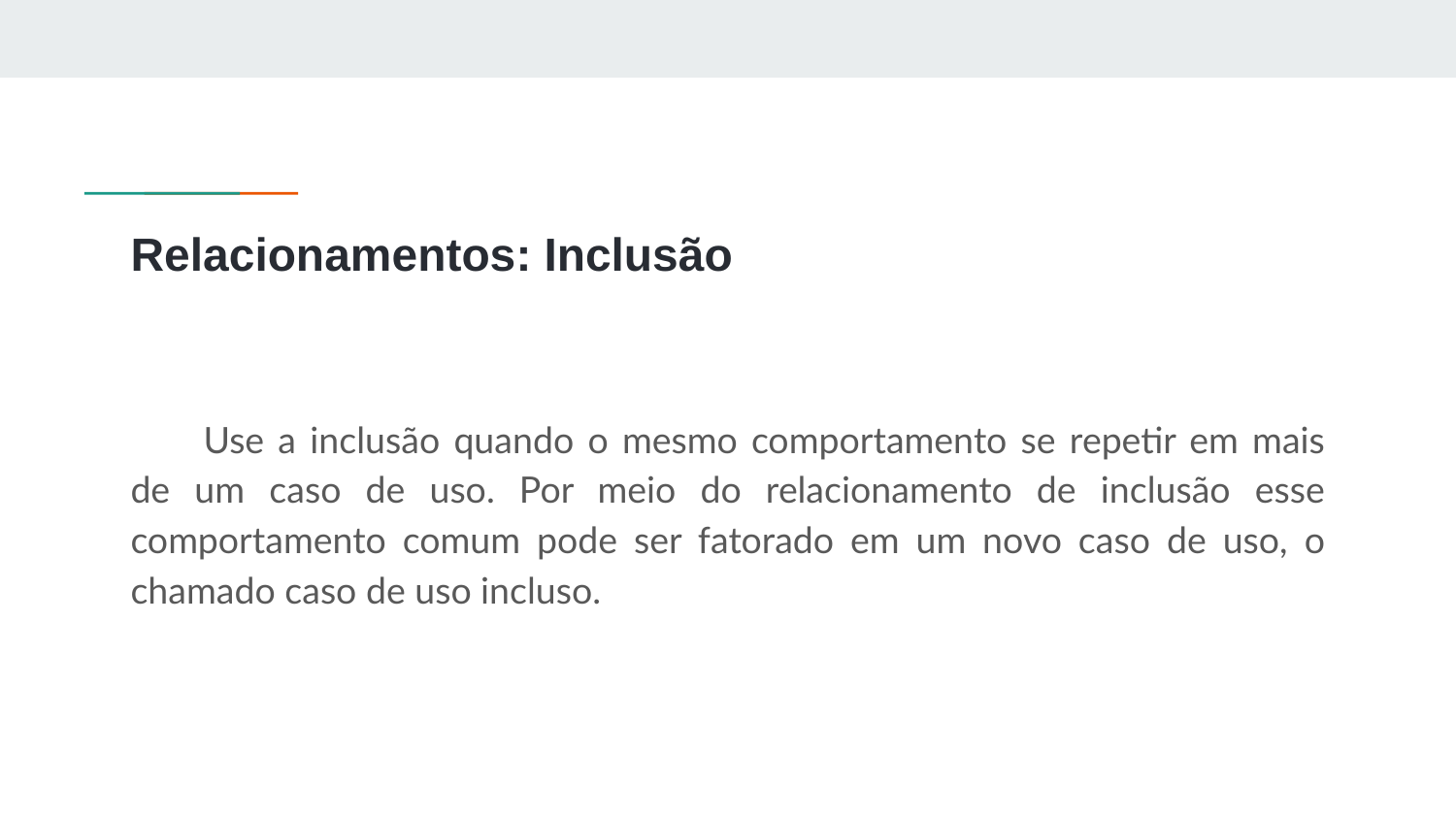

# Relacionamentos: Inclusão
Use a inclusão quando o mesmo comportamento se repetir em mais de um caso de uso. Por meio do relacionamento de inclusão esse comportamento comum pode ser fatorado em um novo caso de uso, o chamado caso de uso incluso.